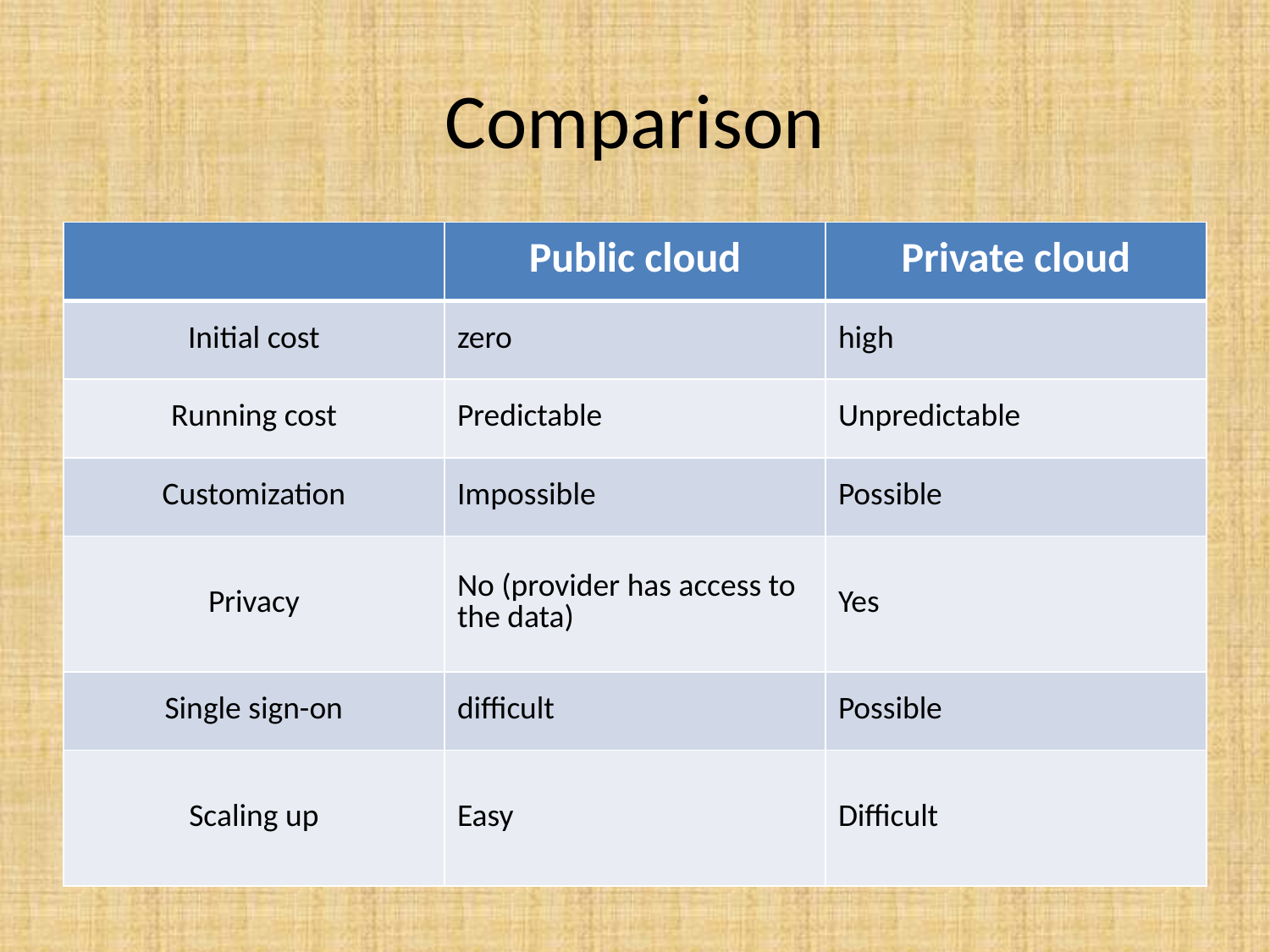

# Comparison
|  | Public cloud | Private cloud |
| --- | --- | --- |
| Initial cost | zero | high |
| Running cost | Predictable | Unpredictable |
| Customization | Impossible | Possible |
| Privacy | No (provider has access to the data) | Yes |
| Single sign-on | difficult | Possible |
| Scaling up | Easy | Difficult |